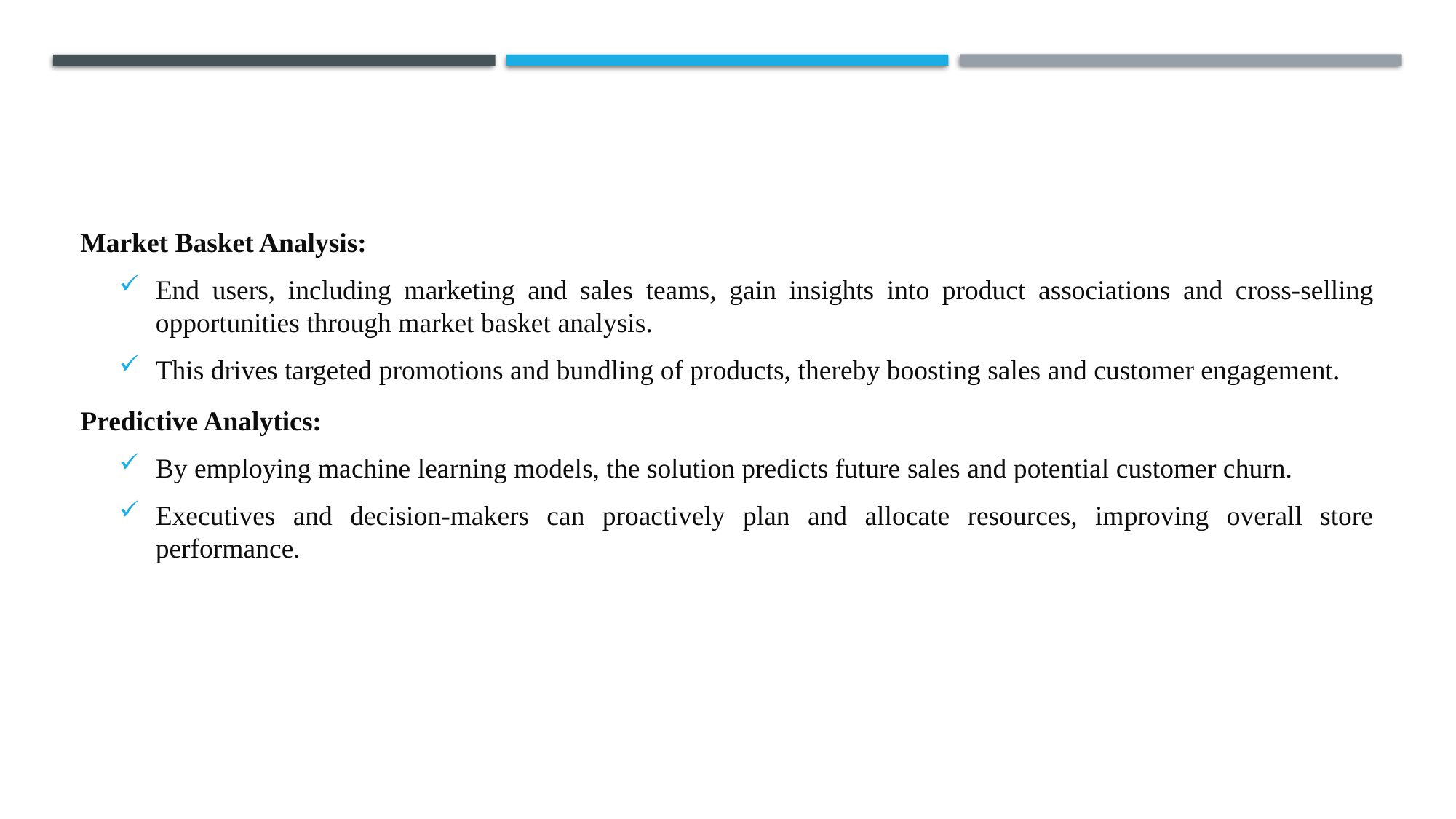

Market Basket Analysis:
End users, including marketing and sales teams, gain insights into product associations and cross-selling opportunities through market basket analysis.
This drives targeted promotions and bundling of products, thereby boosting sales and customer engagement.
Predictive Analytics:
By employing machine learning models, the solution predicts future sales and potential customer churn.
Executives and decision-makers can proactively plan and allocate resources, improving overall store performance.